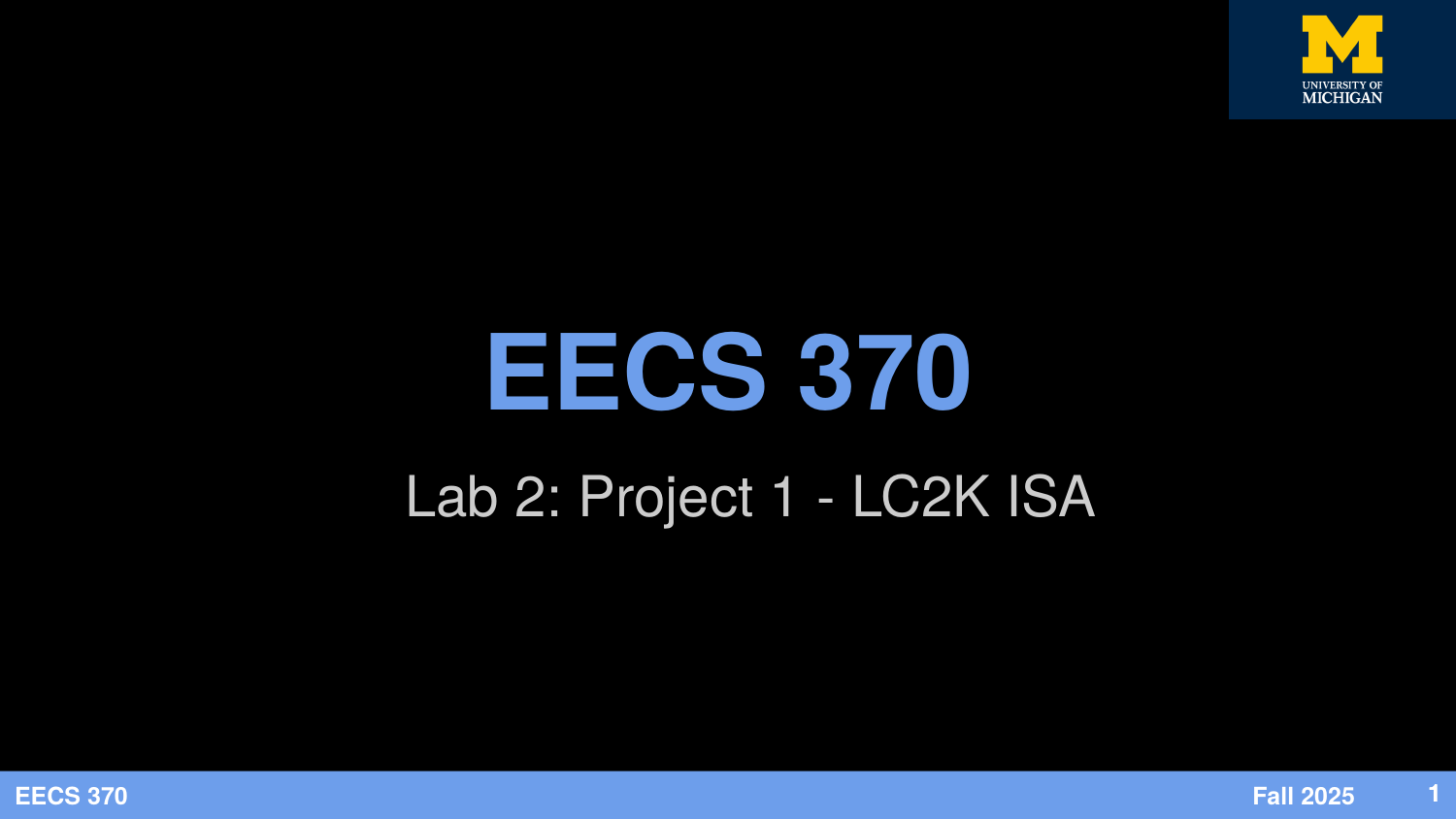

# EECS 370
  Lab 2: Project 1 - LC2K ISA
1